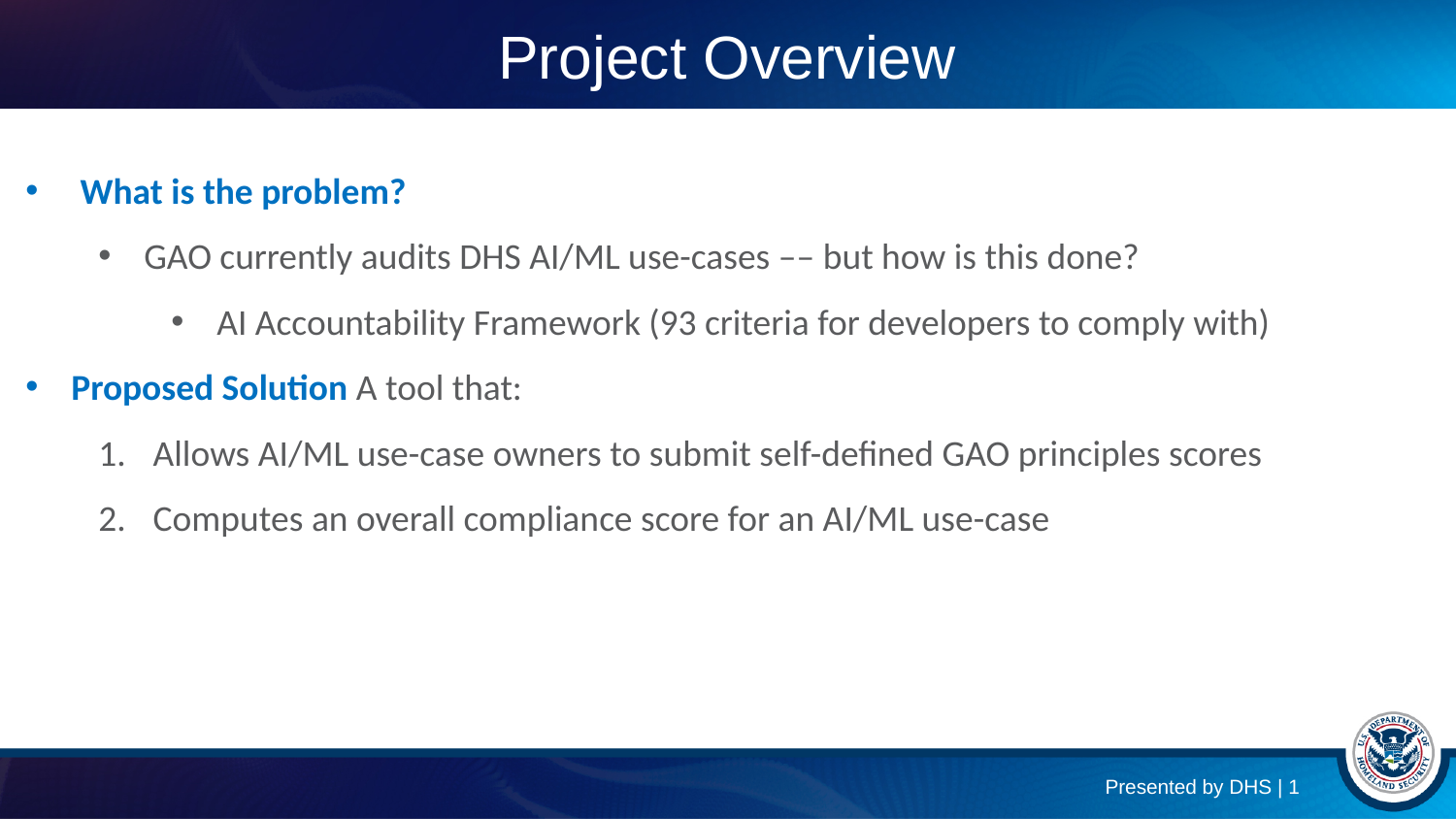

# Project Overview
What is the problem?
GAO currently audits DHS AI/ML use-cases –– but how is this done?
AI Accountability Framework (93 criteria for developers to comply with)
Proposed Solution A tool that:
Allows AI/ML use-case owners to submit self-defined GAO principles scores
Computes an overall compliance score for an AI/ML use-case

Presented by DHS | 1